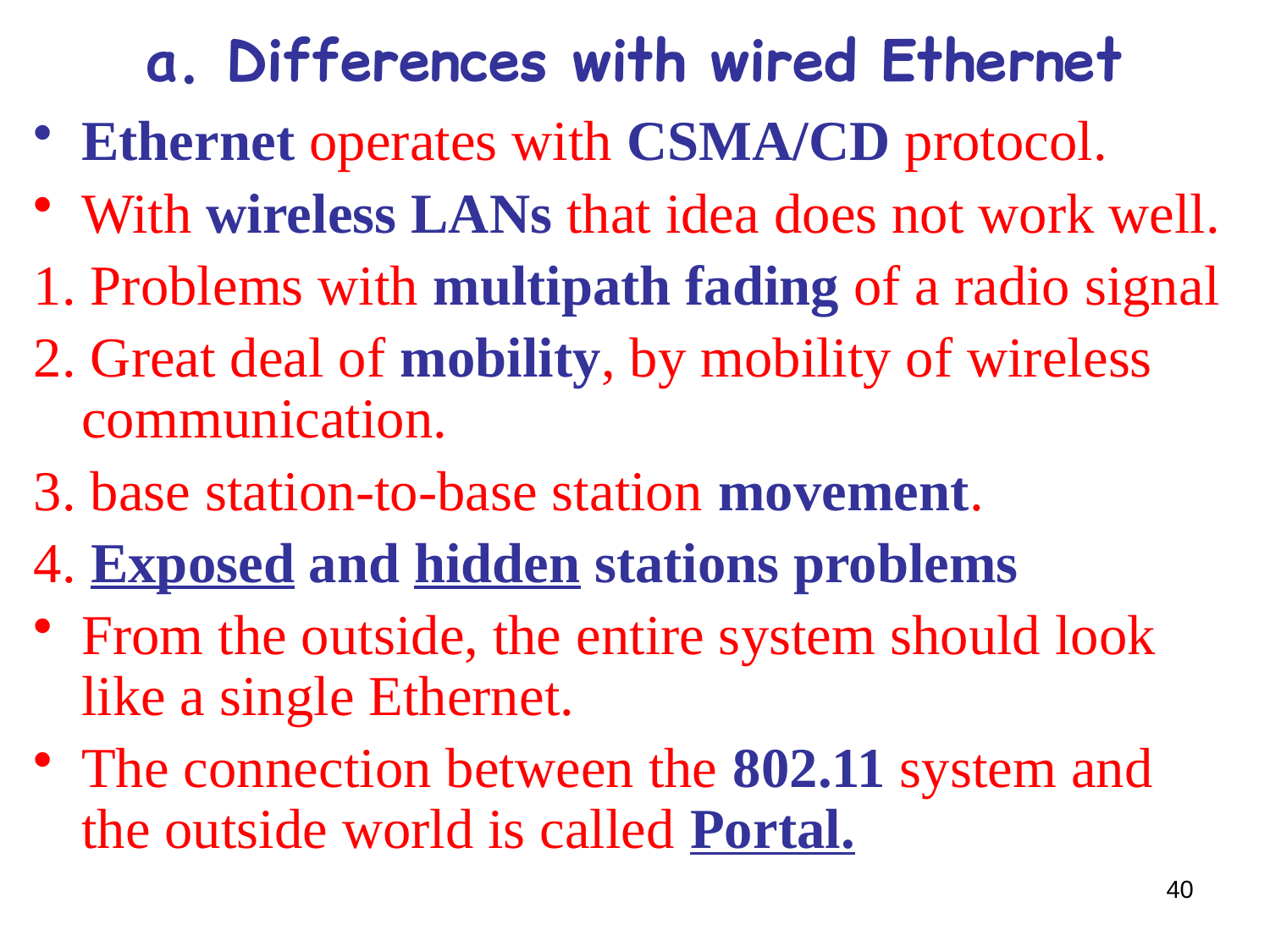

# a. Differences with wired Ethernet
Ethernet operates with CSMA/CD protocol.
With wireless LANs that idea does not work well.
1. Problems with multipath fading of a radio signal
2. Great deal of mobility, by mobility of wireless     communication.
3. base station-to-base station movement.
4. Exposed and hidden stations problems
From the outside, the entire system should look     like a single Ethernet.
The connection between the 802.11 system and     the outside world is called Portal.
40